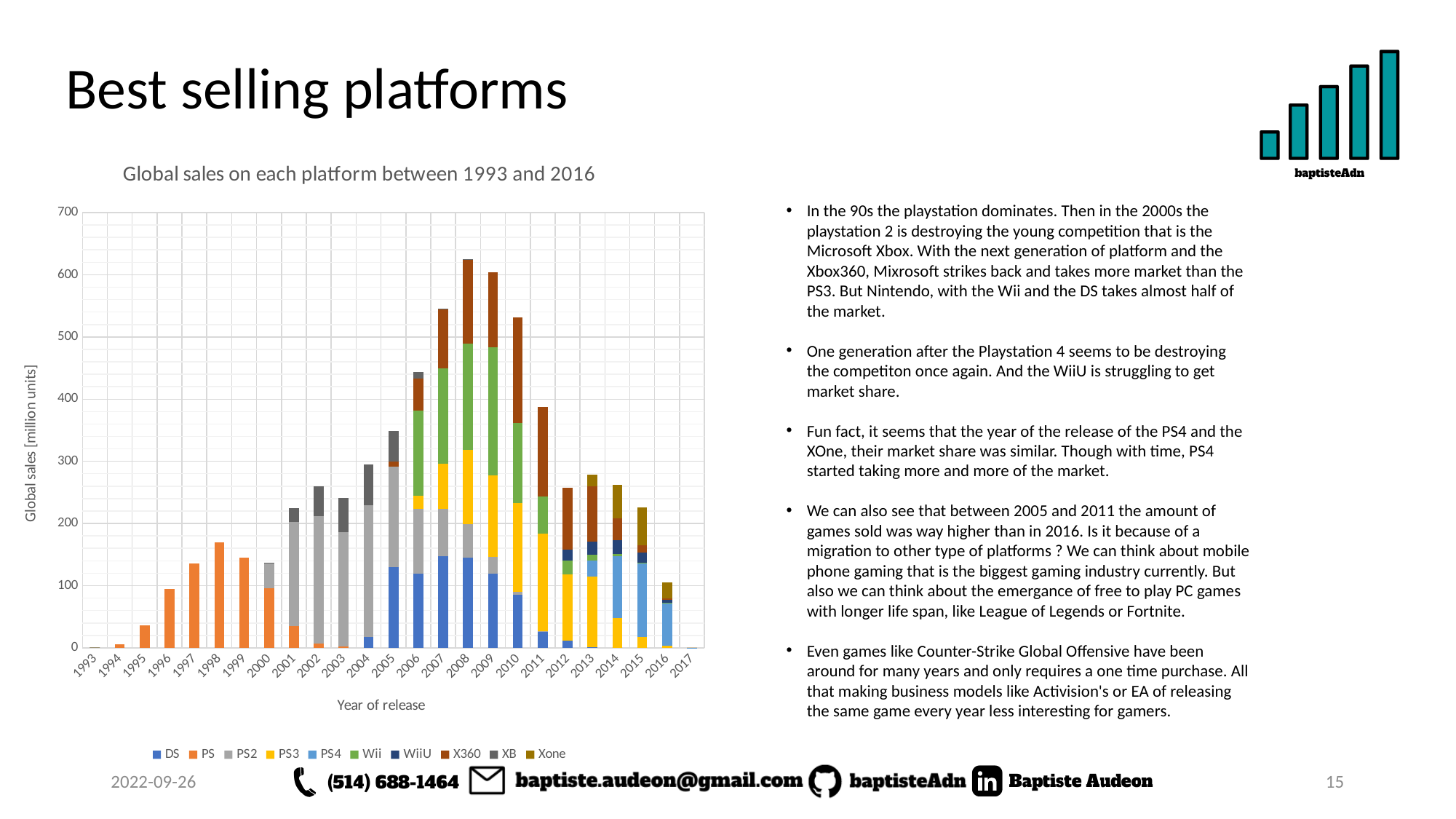

# Best selling platforms

### Chart: Global sales on each platform between 1993 and 2016

| Category | DS | PS | PS2 | PS3 | PS4 | Wii | WiiU | X360 | XB | Xone |
|---|---|---|---|---|---|---|---|---|---|---|
| 1993 | 0.0 | 0.0 | 0.0 | 0.0 | 0.0 | 0.0 | 0.0 | 0.0 | 0.0 | 0.0 |
| 1994 | 0.0 | 6.020000000000001 | 0.0 | 0.0 | 0.0 | 0.0 | 0.0 | 0.0 | 0.0 | 0.0 |
| 1995 | 0.0 | 35.92000000000002 | 0.0 | 0.0 | 0.0 | 0.0 | 0.0 | 0.0 | 0.0 | 0.0 |
| 1996 | 0.0 | 94.67999999999999 | 0.0 | 0.0 | 0.0 | 0.0 | 0.0 | 0.0 | 0.0 | 0.0 |
| 1997 | 0.0 | 136.0799999999999 | 0.0 | 0.0 | 0.0 | 0.0 | 0.0 | 0.0 | 0.0 | 0.0 |
| 1998 | 0.0 | 169.58 | 0.0 | 0.0 | 0.0 | 0.0 | 0.0 | 0.0 | 0.0 | 0.0 |
| 1999 | 0.0 | 144.5700000000001 | 0.0 | 0.0 | 0.0 | 0.0 | 0.0 | 0.0 | 0.0 | 0.0 |
| 2000 | 0.0 | 96.29999999999993 | 39.11000000000001 | 0.0 | 0.0 | 0.0 | 0.0 | 0.0 | 0.99 | 0.0 |
| 2001 | 0.0 | 35.520000000000024 | 166.43000000000006 | 0.0 | 0.0 | 0.0 | 0.0 | 0.0 | 22.23999999999999 | 0.0 |
| 2002 | 0.0 | 6.689999999999998 | 205.40000000000006 | 0.0 | 0.0 | 0.0 | 0.0 | 0.0 | 48.15000000000006 | 0.0 |
| 2003 | 0.0 | 2.05 | 184.28999999999996 | 0.0 | 0.0 | 0.0 | 0.0 | 0.0 | 55.16000000000003 | 0.0 |
| 2004 | 17.269999999999996 | 0.0 | 211.77999999999992 | 0.0 | 0.0 | 0.0 | 0.0 | 0.0 | 65.50000000000001 | 0.0 |
| 2005 | 130.22000000000008 | 0.0 | 160.65000000000012 | 0.0 | 0.0 | 0.0 | 0.0 | 8.27 | 49.17000000000011 | 0.0 |
| 2006 | 119.91999999999994 | 0.0 | 103.41999999999999 | 20.950000000000003 | 0.0 | 137.12000000000003 | 0.0 | 51.66 | 10.149999999999991 | 0.0 |
| 2007 | 147.26000000000016 | 0.0 | 76.0 | 73.14000000000003 | 0.0 | 152.89000000000001 | 0.0 | 95.42999999999998 | 0.5499999999999999 | 0.0 |
| 2008 | 145.45000000000056 | 0.0 | 53.830000000000034 | 118.48 | 0.0 | 171.45000000000016 | 0.0 | 135.2500000000001 | 0.18 | 0.0 |
| 2009 | 119.46000000000001 | 0.0 | 26.45 | 130.89000000000007 | 0.0 | 207.08000000000015 | 0.0 | 120.27999999999999 | 0.0 | 0.0 |
| 2010 | 84.97999999999993 | 0.0 | 5.629999999999995 | 142.3800000000002 | 0.0 | 128.18 | 0.0 | 170.0799999999999 | 0.0 | 0.0 |
| 2011 | 26.259999999999998 | 0.0 | 0.47 | 156.79000000000013 | 0.0 | 59.64000000000003 | 0.0 | 143.94000000000025 | 0.0 | 0.0 |
| 2012 | 11.059999999999995 | 0.0 | 0.0 | 107.27000000000005 | 0.0 | 21.710000000000004 | 17.539999999999992 | 99.65000000000005 | 0.0 | 0.0 |
| 2013 | 1.5400000000000003 | 0.0 | 0.0 | 113.16999999999997 | 25.97 | 8.6 | 21.68 | 88.58000000000003 | 0.0 | 18.94 |
| 2014 | 0.0 | 0.0 | 0.0 | 47.63000000000003 | 99.96999999999996 | 3.75 | 22.02999999999999 | 34.78000000000001 | 0.0 | 54.139999999999986 |
| 2015 | 0.0 | 0.0 | 0.0 | 16.870000000000005 | 118.96000000000001 | 1.14 | 16.330000000000005 | 11.949999999999998 | 0.0 | 60.09000000000002 |
| 2016 | 0.0 | 0.0 | 0.0 | 3.5799999999999983 | 69.29000000000002 | 0.18 | 4.58 | 1.5200000000000002 | 0.0 | 26.27000000000002 |
| 2017 | 0.0 | 0.0 | 0.0 | 0.0 | 0.04 | 0.0 | 0.0 | 0.0 | 0.0 | 0.0 |
In the 90s the playstation dominates. Then in the 2000s the playstation 2 is destroying the young competition that is the Microsoft Xbox. With the next generation of platform and the Xbox360, Mixrosoft strikes back and takes more market than the PS3. But Nintendo, with the Wii and the DS takes almost half of the market.

One generation after the Playstation 4 seems to be destroying the competiton once again. And the WiiU is struggling to get market share.

Fun fact, it seems that the year of the release of the PS4 and the XOne, their market share was similar. Though with time, PS4 started taking more and more of the market.

We can also see that between 2005 and 2011 the amount of games sold was way higher than in 2016. Is it because of a migration to other type of platforms ? We can think about mobile phone gaming that is the biggest gaming industry currently. But also we can think about the emergance of free to play PC games with longer life span, like League of Legends or Fortnite.

Even games like Counter-Strike Global Offensive have been around for many years and only requires a one time purchase. All that making business models like Activision's or EA of releasing the same game every year less interesting for gamers.
2022-09-26
15